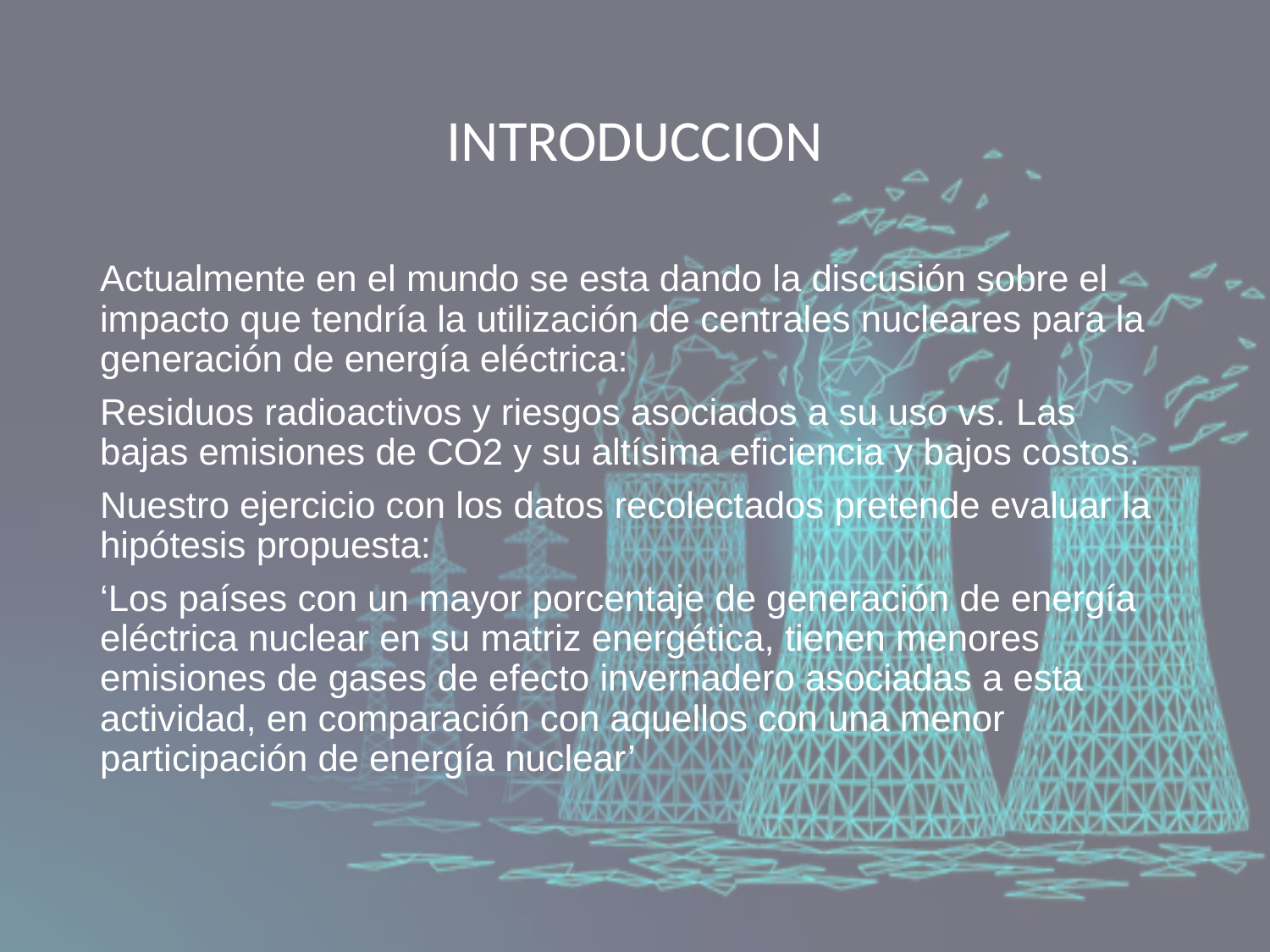

# INTRODUCCION
Actualmente en el mundo se esta dando la discusión sobre el impacto que tendría la utilización de centrales nucleares para la generación de energía eléctrica:
Residuos radioactivos y riesgos asociados a su uso vs. Las bajas emisiones de CO2 y su altísima eficiencia y bajos costos.
Nuestro ejercicio con los datos recolectados pretende evaluar la hipótesis propuesta:
‘Los países con un mayor porcentaje de generación de energía eléctrica nuclear en su matriz energética, tienen menores emisiones de gases de efecto invernadero asociadas a esta actividad, en comparación con aquellos con una menor participación de energía nuclear’